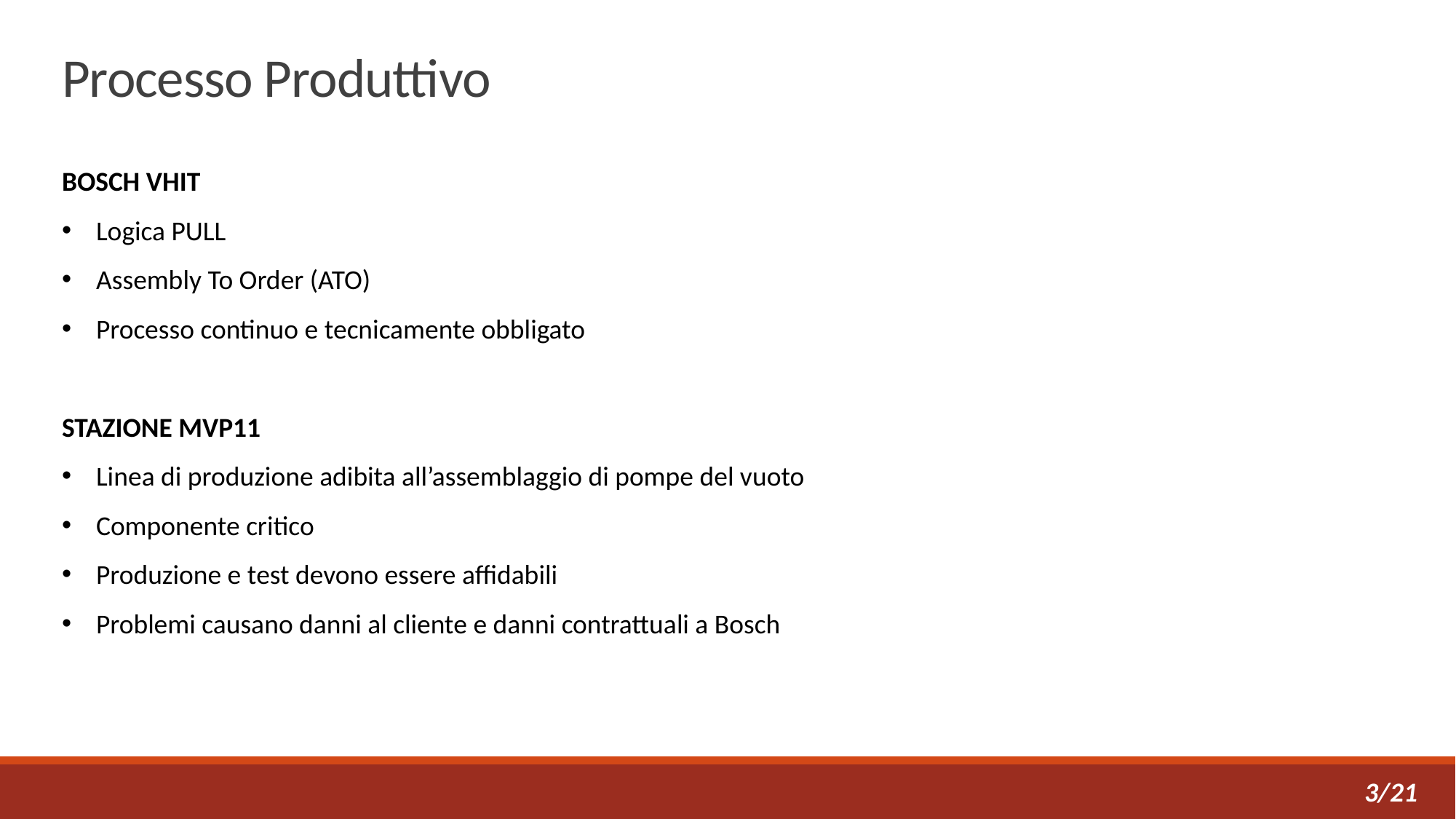

# Processo Produttivo
BOSCH VHIT
Logica PULL
Assembly To Order (ATO)
Processo continuo e tecnicamente obbligato

STAZIONE MVP11
Linea di produzione adibita all’assemblaggio di pompe del vuoto
Componente critico
Produzione e test devono essere affidabili
Problemi causano danni al cliente e danni contrattuali a Bosch

3/21